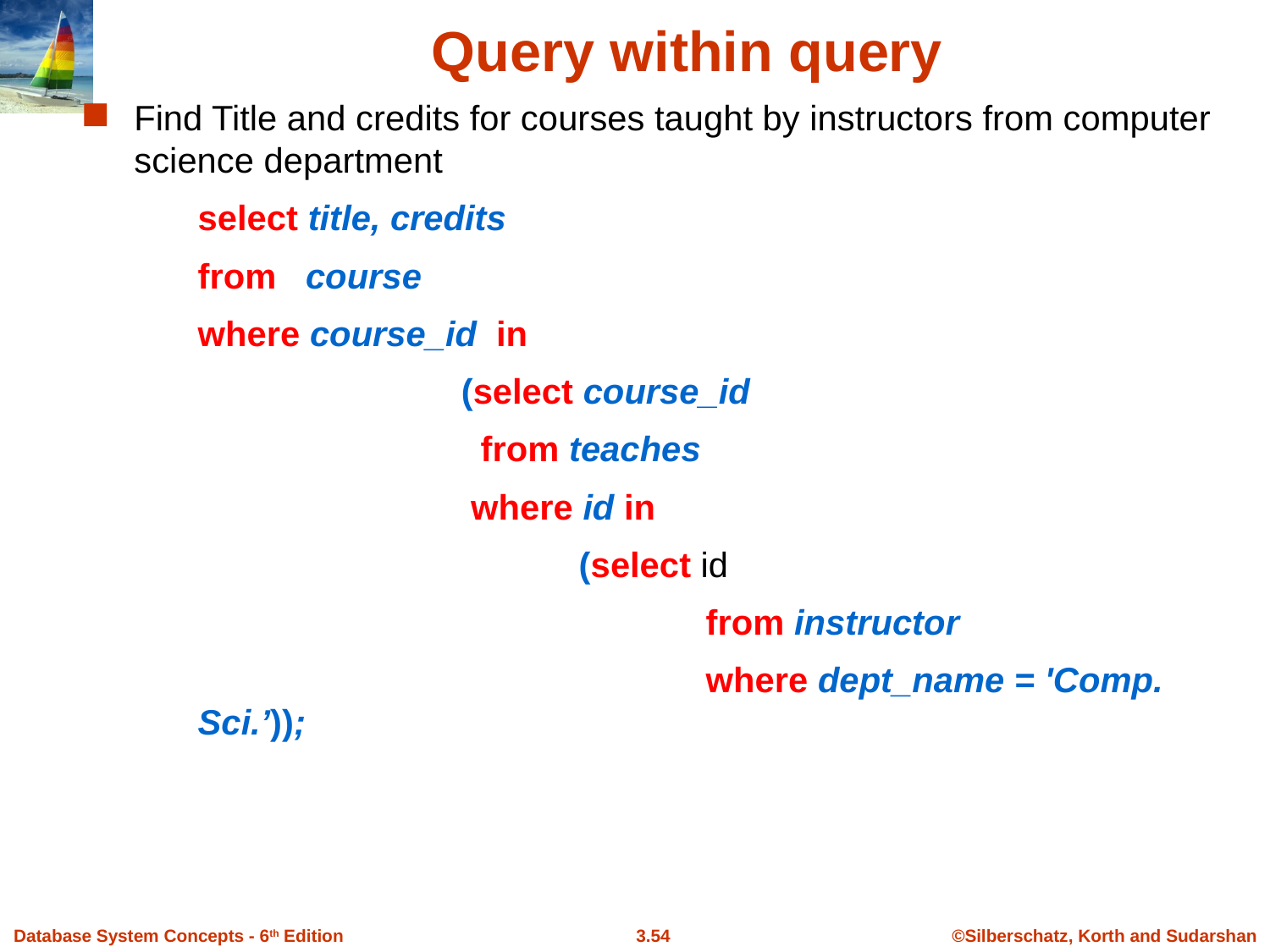

Query within query

Find Title and credits for courses taught by instructors from computer science department
select title, credits
from   course
where course_id  in
              (select course_id
                from teaches
               where id in
                            	(select id
				from instructor
				where dept_name = 'Comp. Sci.’));